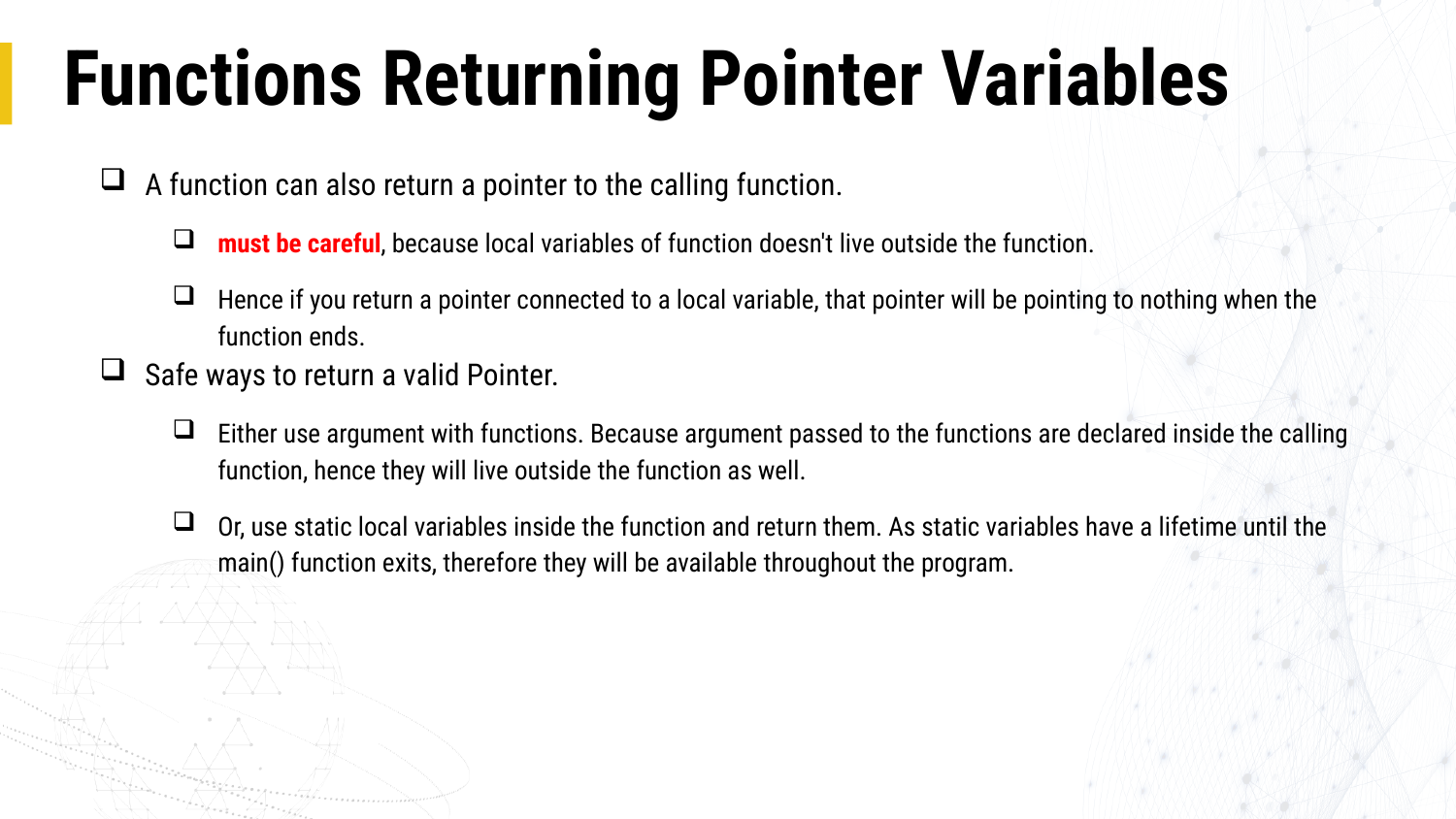

# Functions Returning Pointer Variables
A function can also return a pointer to the calling function.
must be careful, because local variables of function doesn't live outside the function.
Hence if you return a pointer connected to a local variable, that pointer will be pointing to nothing when the function ends.
Safe ways to return a valid Pointer.
Either use argument with functions. Because argument passed to the functions are declared inside the calling function, hence they will live outside the function as well.
Or, use static local variables inside the function and return them. As static variables have a lifetime until the main() function exits, therefore they will be available throughout the program.